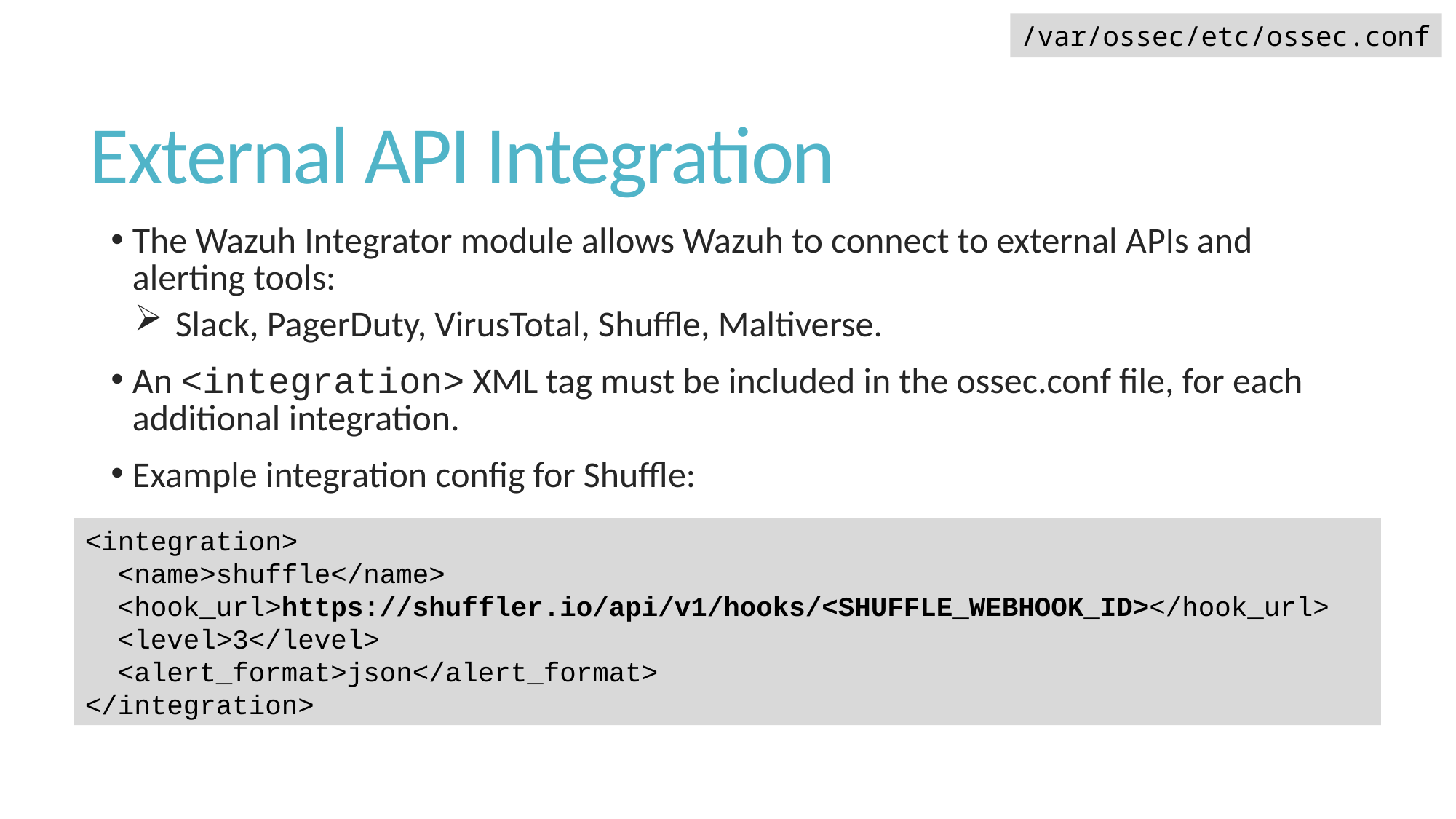

/var/ossec/etc/ossec.conf
# External API Integration
The Wazuh Integrator module allows Wazuh to connect to external APIs and alerting tools:
Slack, PagerDuty, VirusTotal, Shuffle, Maltiverse.
An <integration> XML tag must be included in the ossec.conf file, for each additional integration.
Example integration config for Shuffle:
<integration>
  <name>shuffle</name>
  <hook_url>https://shuffler.io/api/v1/hooks/<SHUFFLE_WEBHOOK_ID></hook_url>
  <level>3</level>
  <alert_format>json</alert_format>
</integration>